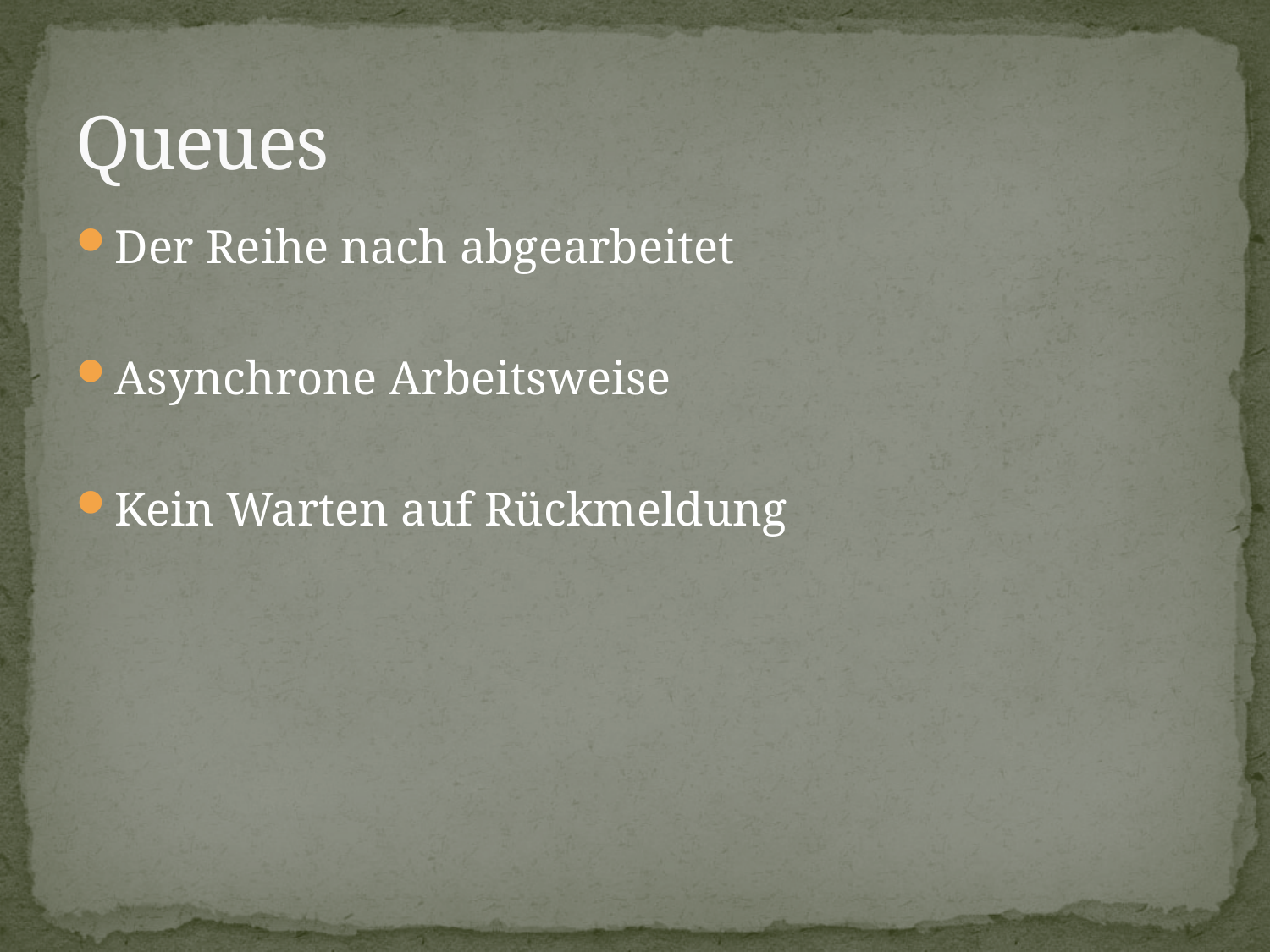

# Queues
Der Reihe nach abgearbeitet

Asynchrone Arbeitsweise

Kein Warten auf Rückmeldung